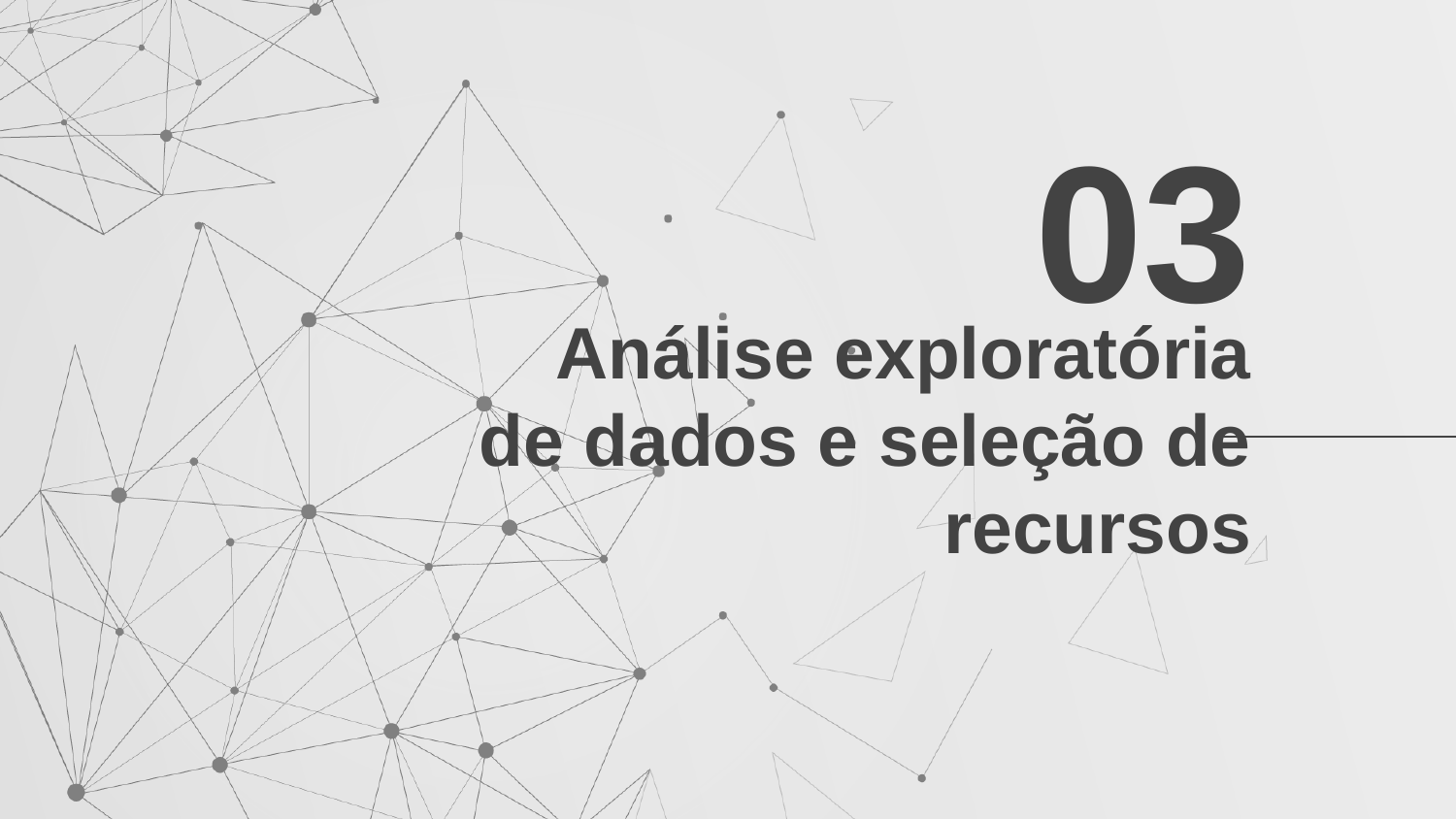

03
# Análise exploratória de dados e seleção de recursos